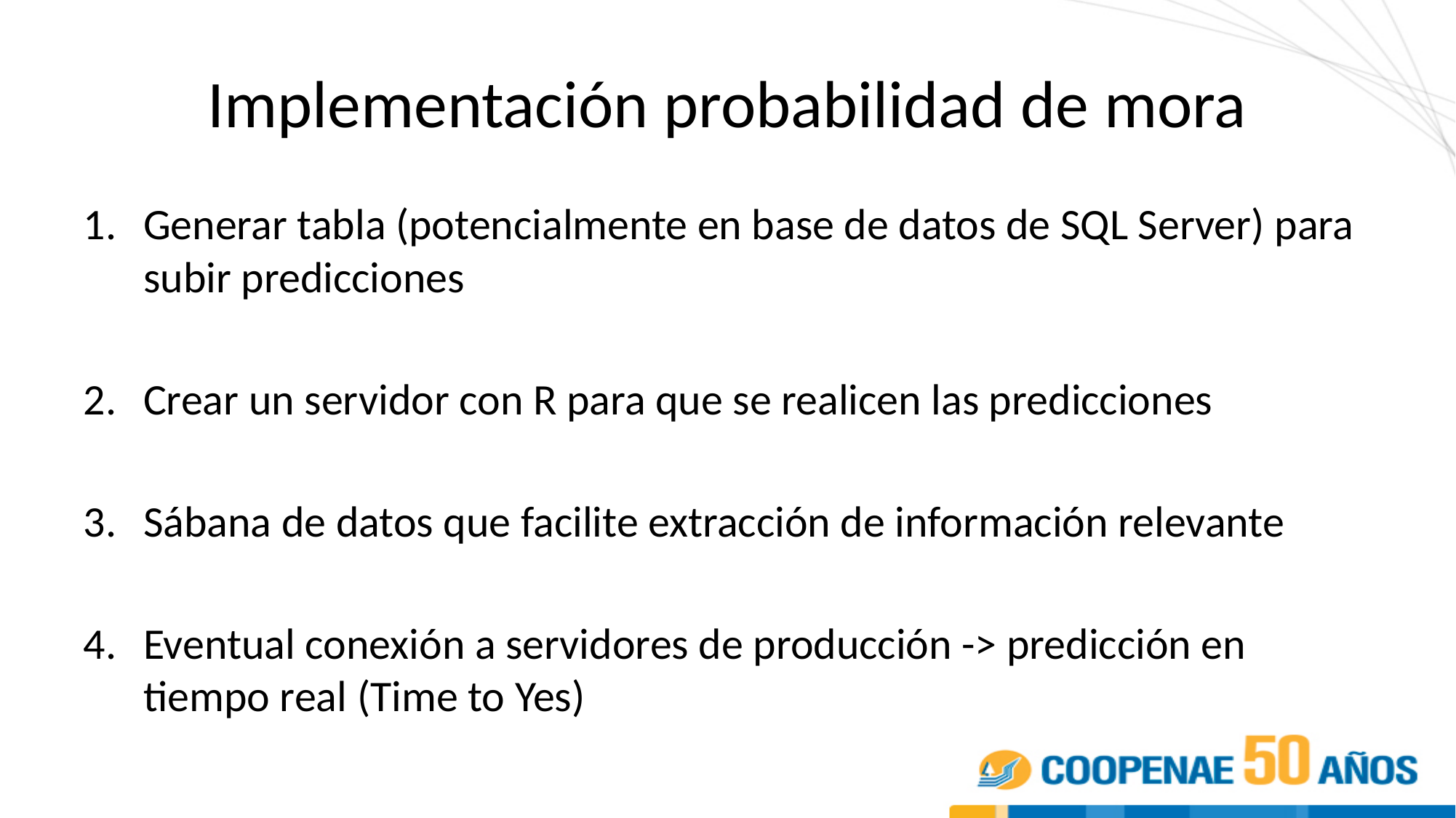

# Implementación probabilidad de mora
Generar tabla (potencialmente en base de datos de SQL Server) para subir predicciones

Crear un servidor con R para que se realicen las predicciones

Sábana de datos que facilite extracción de información relevante

Eventual conexión a servidores de producción -> predicción en tiempo real (Time to Yes)